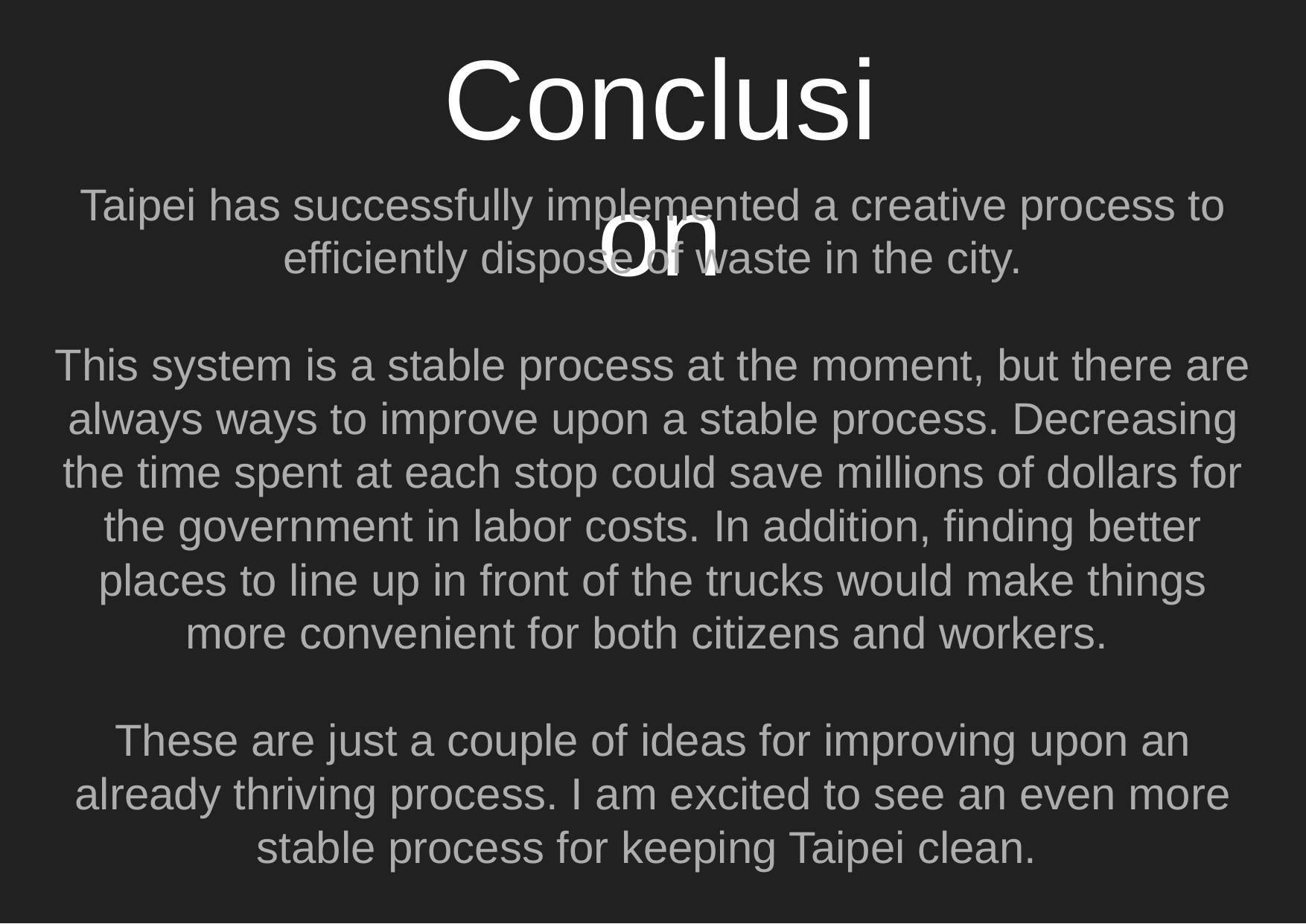

Conclusion
Taipei has successfully implemented a creative process to efficiently dispose of waste in the city.

This system is a stable process at the moment, but there are always ways to improve upon a stable process. Decreasing the time spent at each stop could save millions of dollars for the government in labor costs. In addition, finding better places to line up in front of the trucks would make things more convenient for both citizens and workers.

These are just a couple of ideas for improving upon an already thriving process. I am excited to see an even more stable process for keeping Taipei clean.